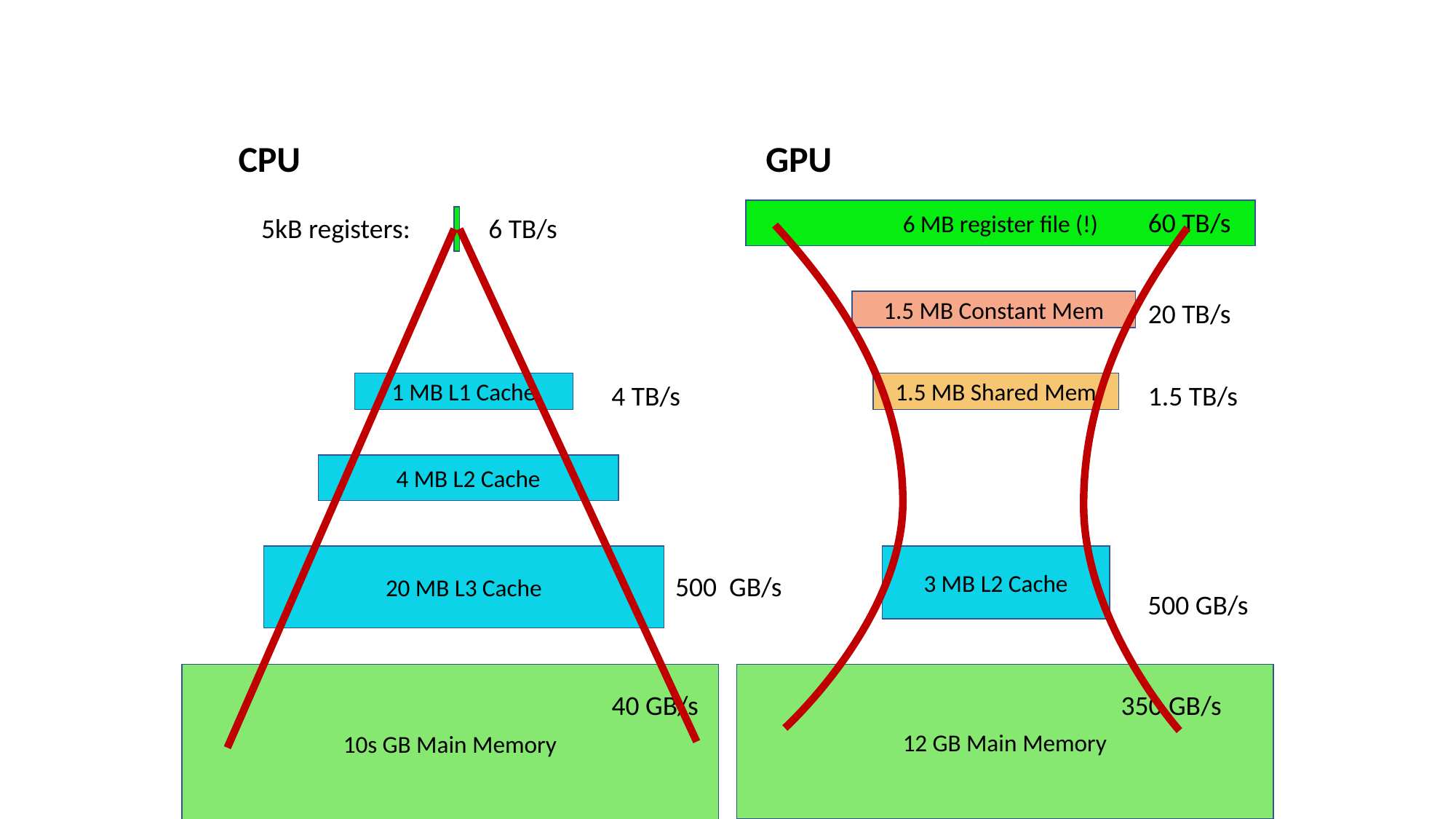

# CPU vs GPU Memory Hierarchy
CPU
GPU
6 MB register file (!)
60 TB/s
5kB registers:
6 TB/s

1.5 MB Constant Mem
20 TB/s
1 MB L1 Cache
4 TB/s
1.5 MB Shared Mem
1.5 TB/s
4 MB L2 Cache
20 MB L3 Cache
3 MB L2 Cache
500  GB/s
500 GB/s
10s GB Main Memory
12 GB Main Memory
40 GB/s
350 GB/s